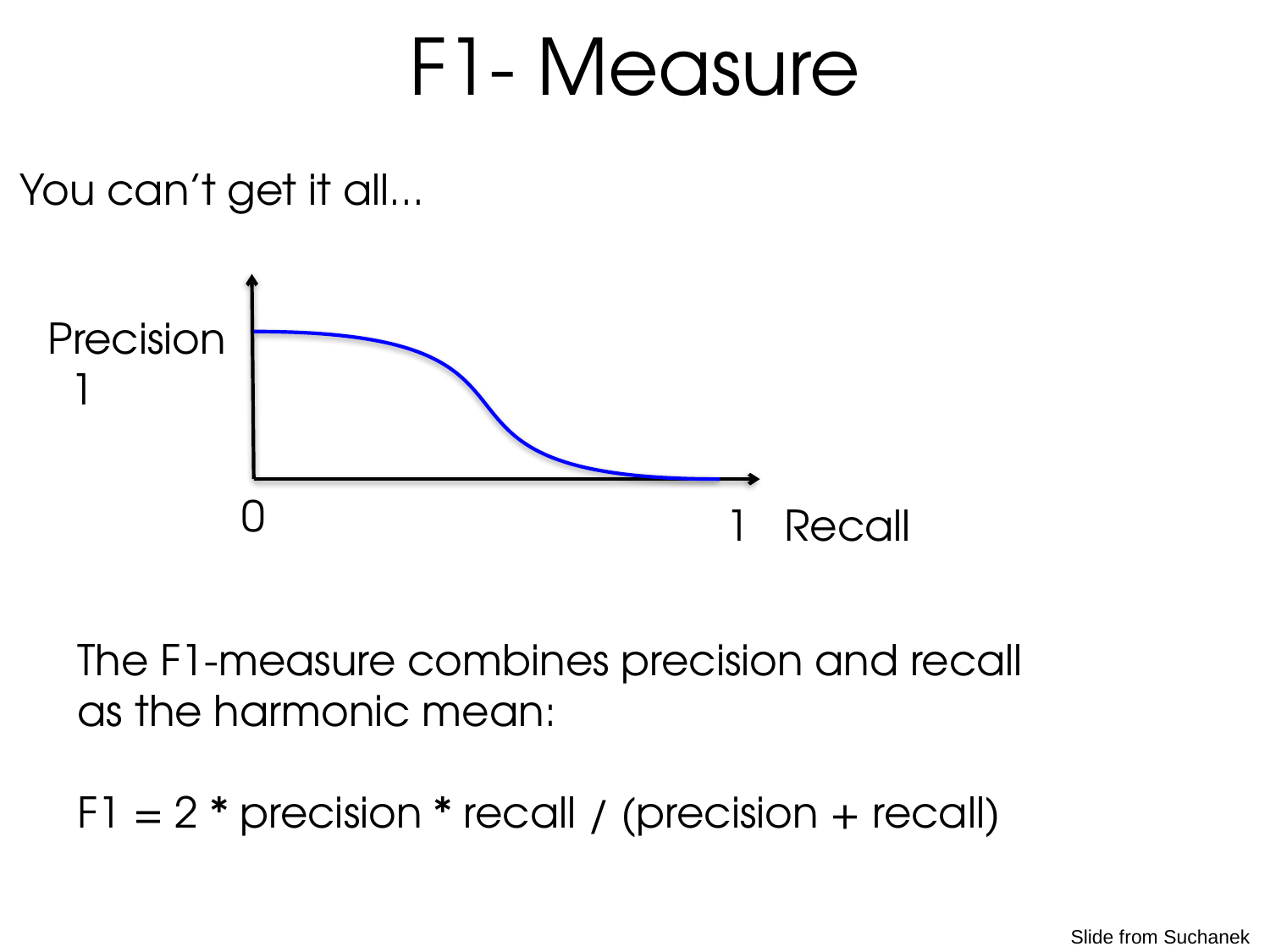

# F1- Measure
You can’t get it all...
Precision    1
0
1   Recall
The F1-measure combines precision and recall
as the harmonic mean:

F1 = 2 * precision * recall / (precision + recall)
Slide from Suchanek